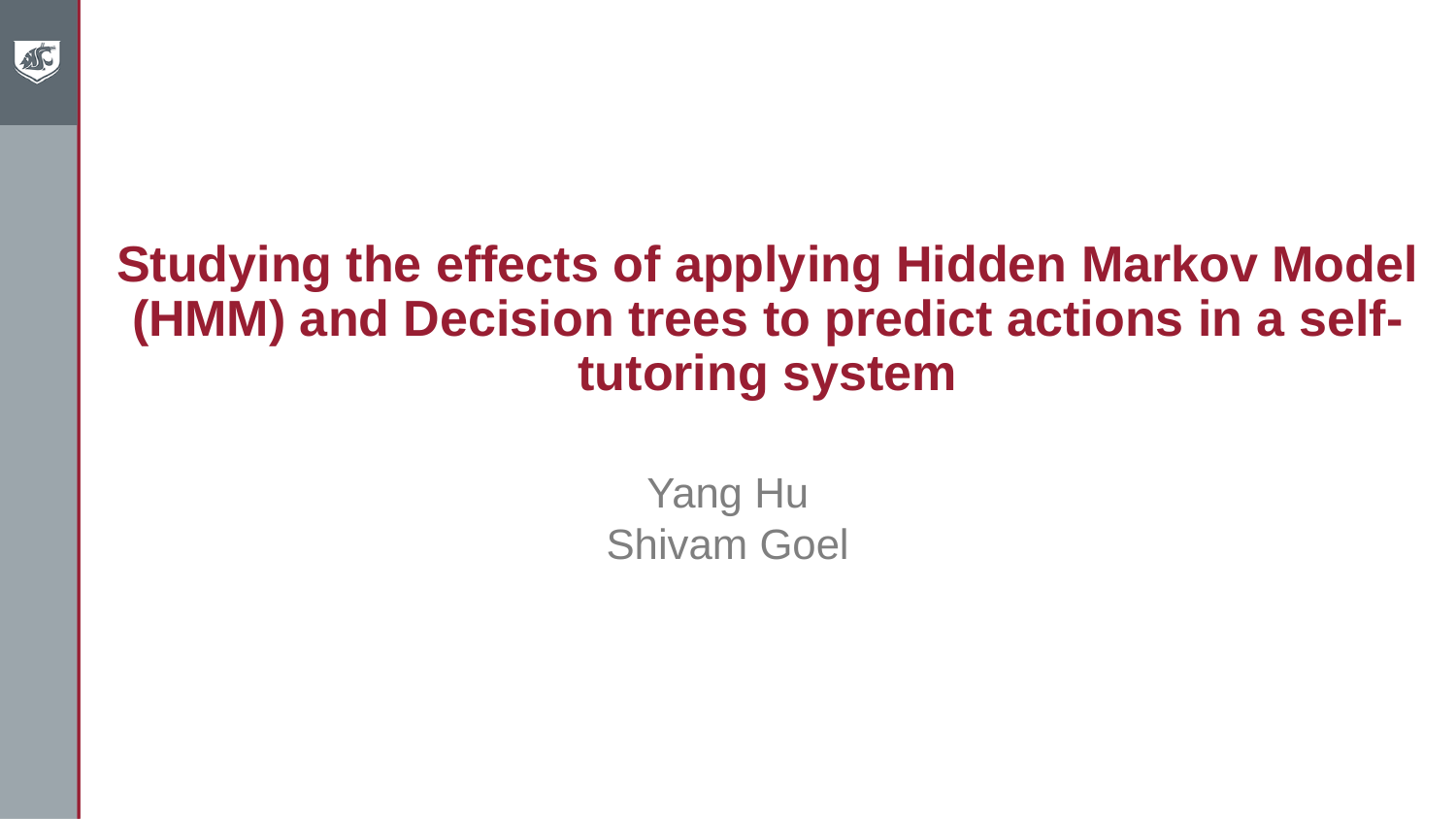

# Studying the effects of applying Hidden Markov Model (HMM) and Decision trees to predict actions in a self-tutoring system

Yang Hu
Shivam Goel